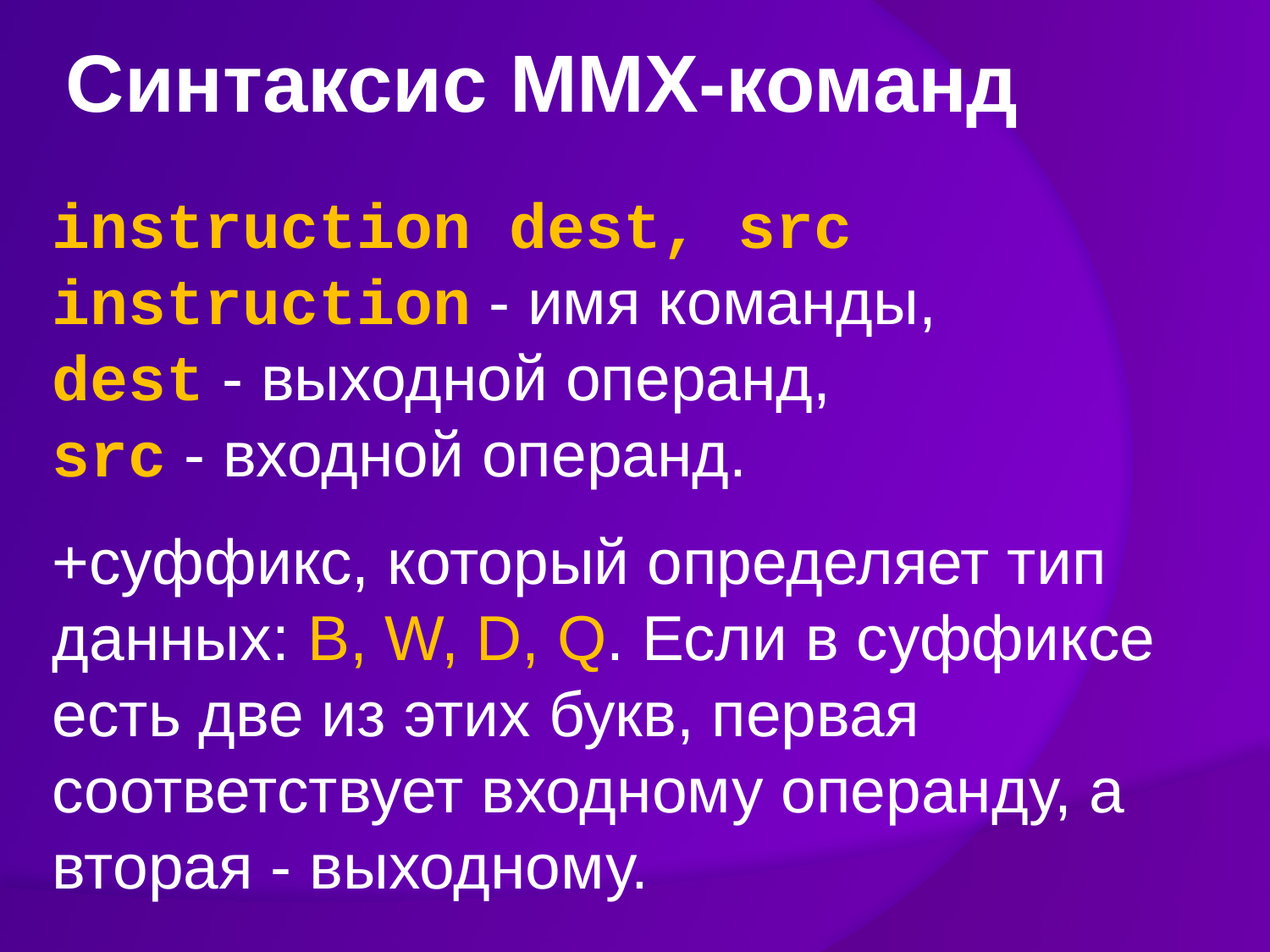

# Синтаксис MMX-команд
instruction dest, src
instruction - имя команды,
dest - выходной операнд,
src - входной операнд.
+суффикс, который определяет тип данных: B, W, D, Q. Если в суффиксе есть две из этих букв, первая соответствует входному операнду, а вторая - выходному.